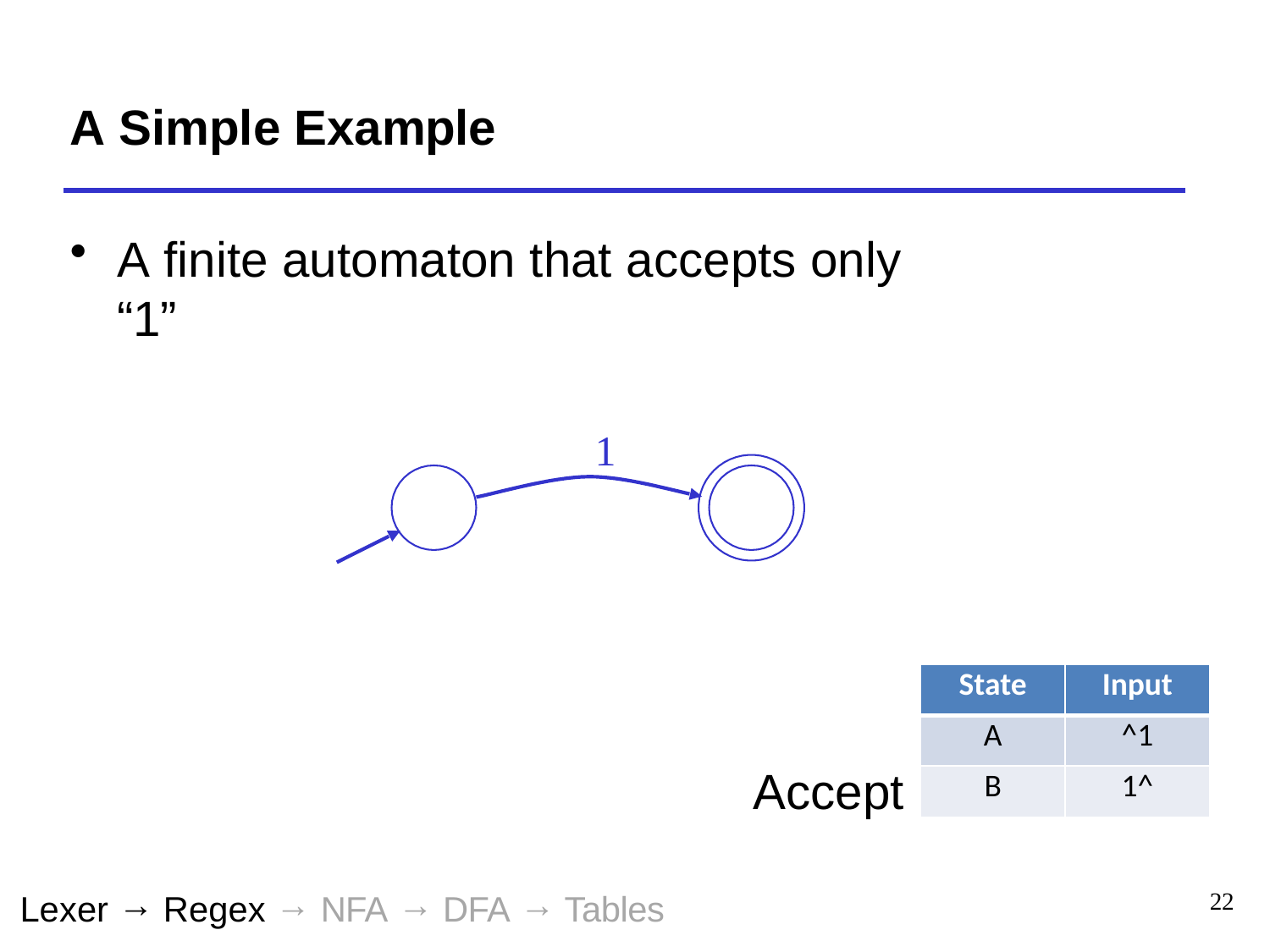

# A Simple Example
A finite automaton that accepts only “1”
1

| State | Input |
| --- | --- |
| A | ^1 |
| B | 1^ |
Accept
Lexer → Regex → NFA → DFA → Tables
22